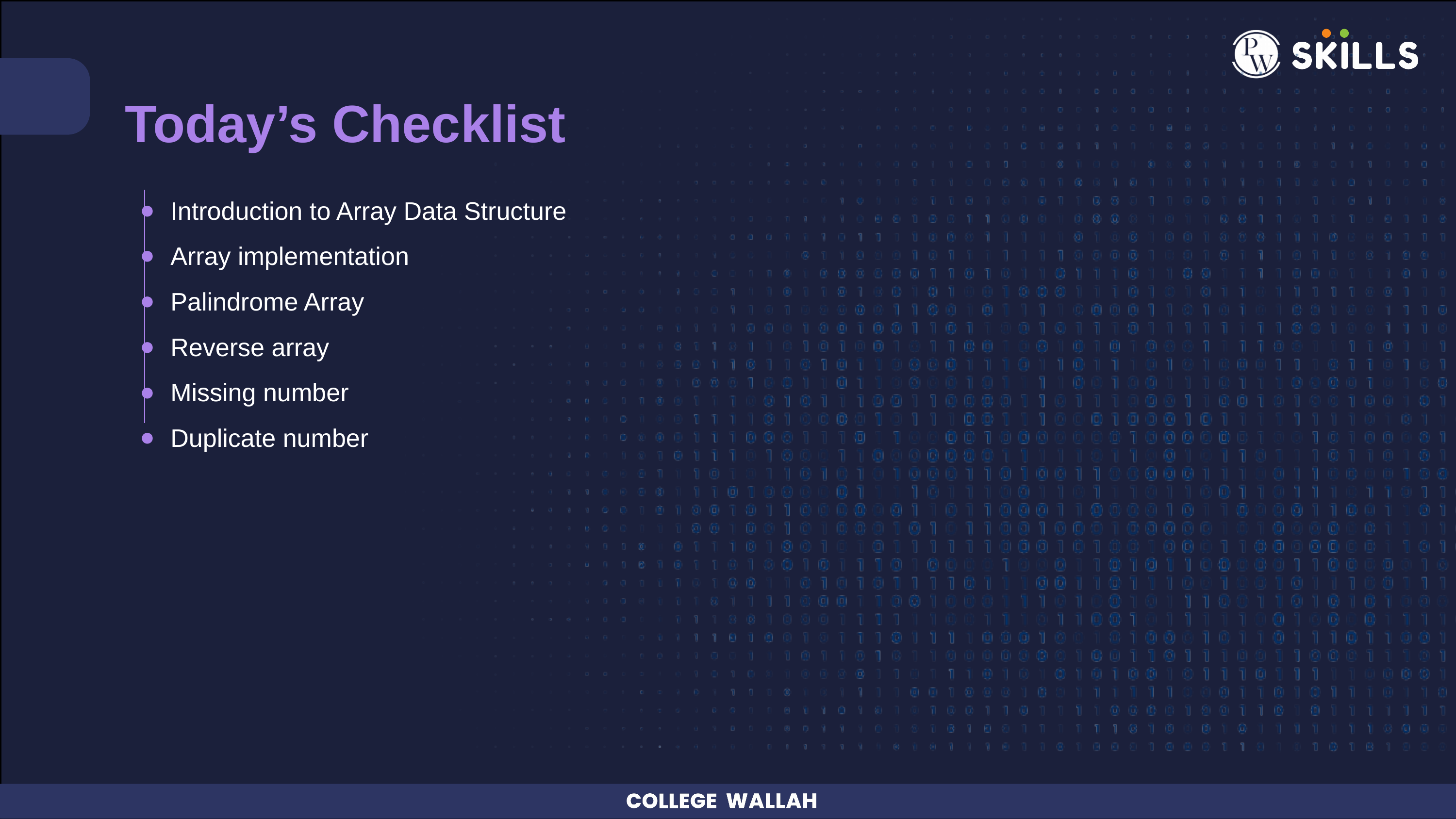

Today’s Checklist
Introduction to Array Data Structure
Array implementation
Palindrome Array
Reverse array
Missing number
Duplicate number